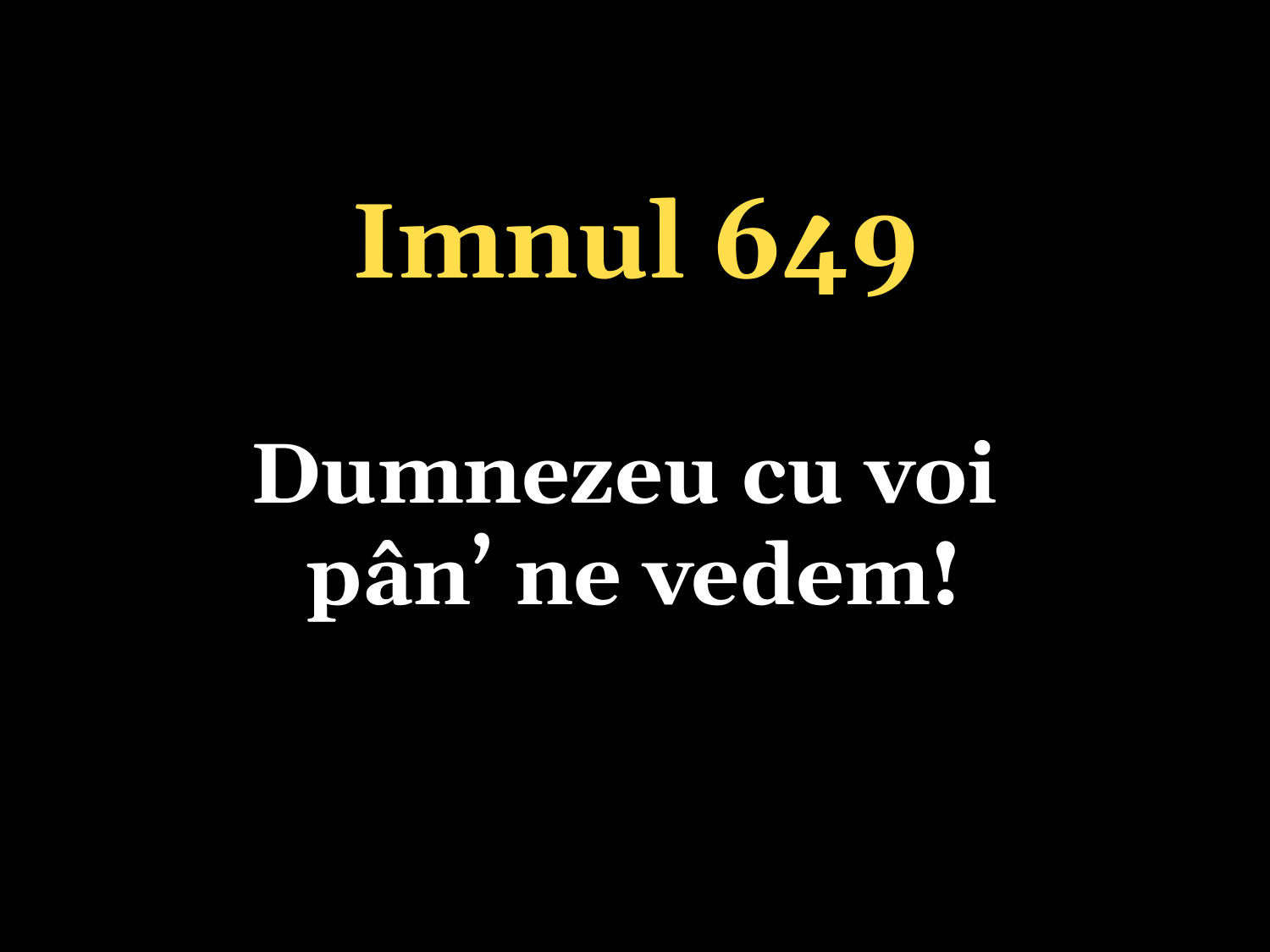

Imnul 649
Dumnezeu cu voi
pân’ ne vedem!